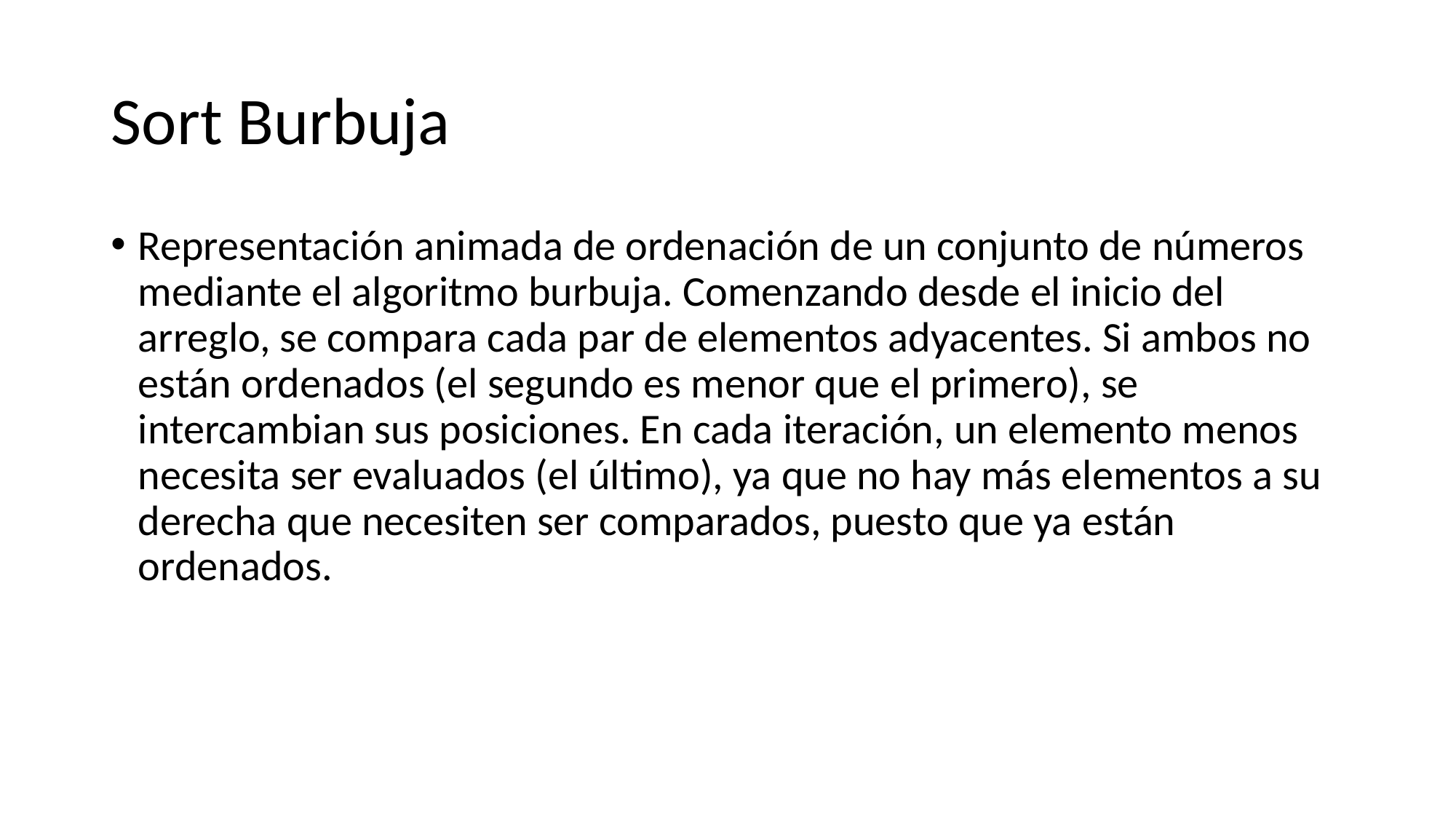

# Sort Burbuja
Representación animada de ordenación de un conjunto de números mediante el algoritmo burbuja. Comenzando desde el inicio del arreglo, se compara cada par de elementos adyacentes. Si ambos no están ordenados (el segundo es menor que el primero), se intercambian sus posiciones. En cada iteración, un elemento menos necesita ser evaluados (el último), ya que no hay más elementos a su derecha que necesiten ser comparados, puesto que ya están ordenados.